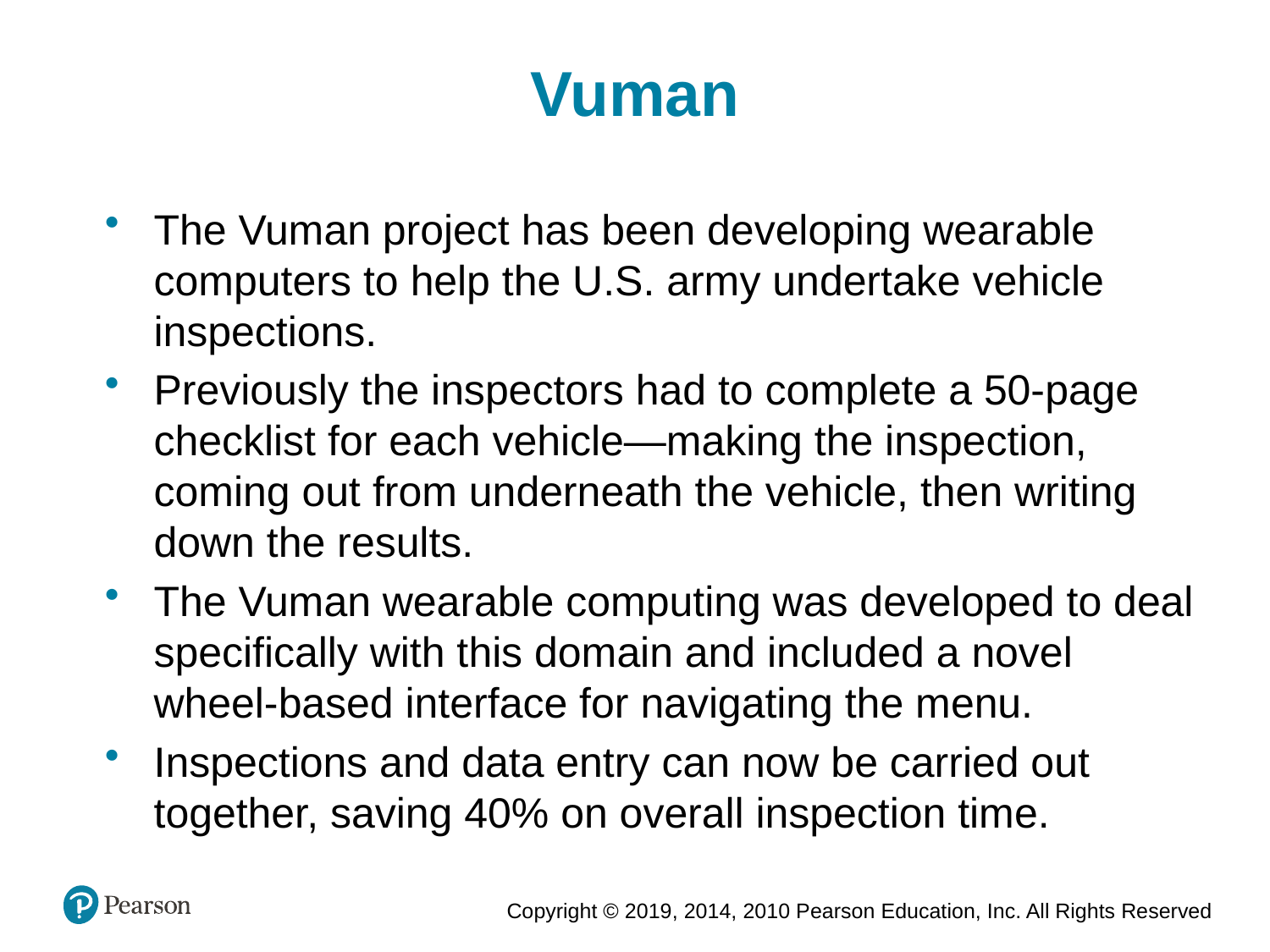

Vuman
The Vuman project has been developing wearable computers to help the U.S. army undertake vehicle inspections.
Previously the inspectors had to complete a 50-page checklist for each vehicle—making the inspection, coming out from underneath the vehicle, then writing down the results.
The Vuman wearable computing was developed to deal specifically with this domain and included a novel wheel-based interface for navigating the menu.
Inspections and data entry can now be carried out together, saving 40% on overall inspection time.